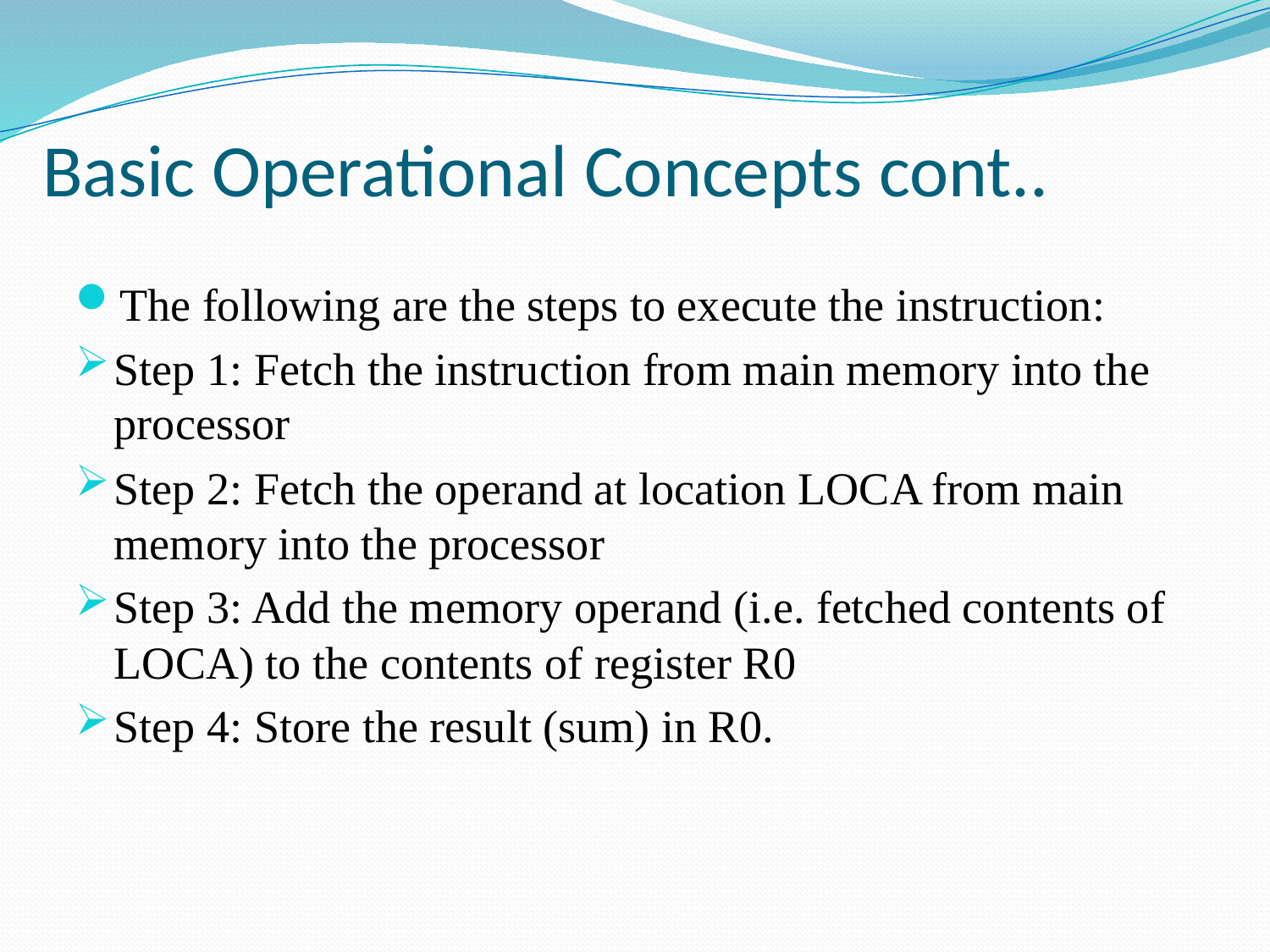

# Basic Operational Concepts cont..
The following are the steps to execute the instruction:
Step 1: Fetch the instruction from main memory into the processor
Step 2: Fetch the operand at location LOCA from main memory into the processor
Step 3: Add the memory operand (i.e. fetched contents of LOCA) to the contents of register R0
Step 4: Store the result (sum) in R0.